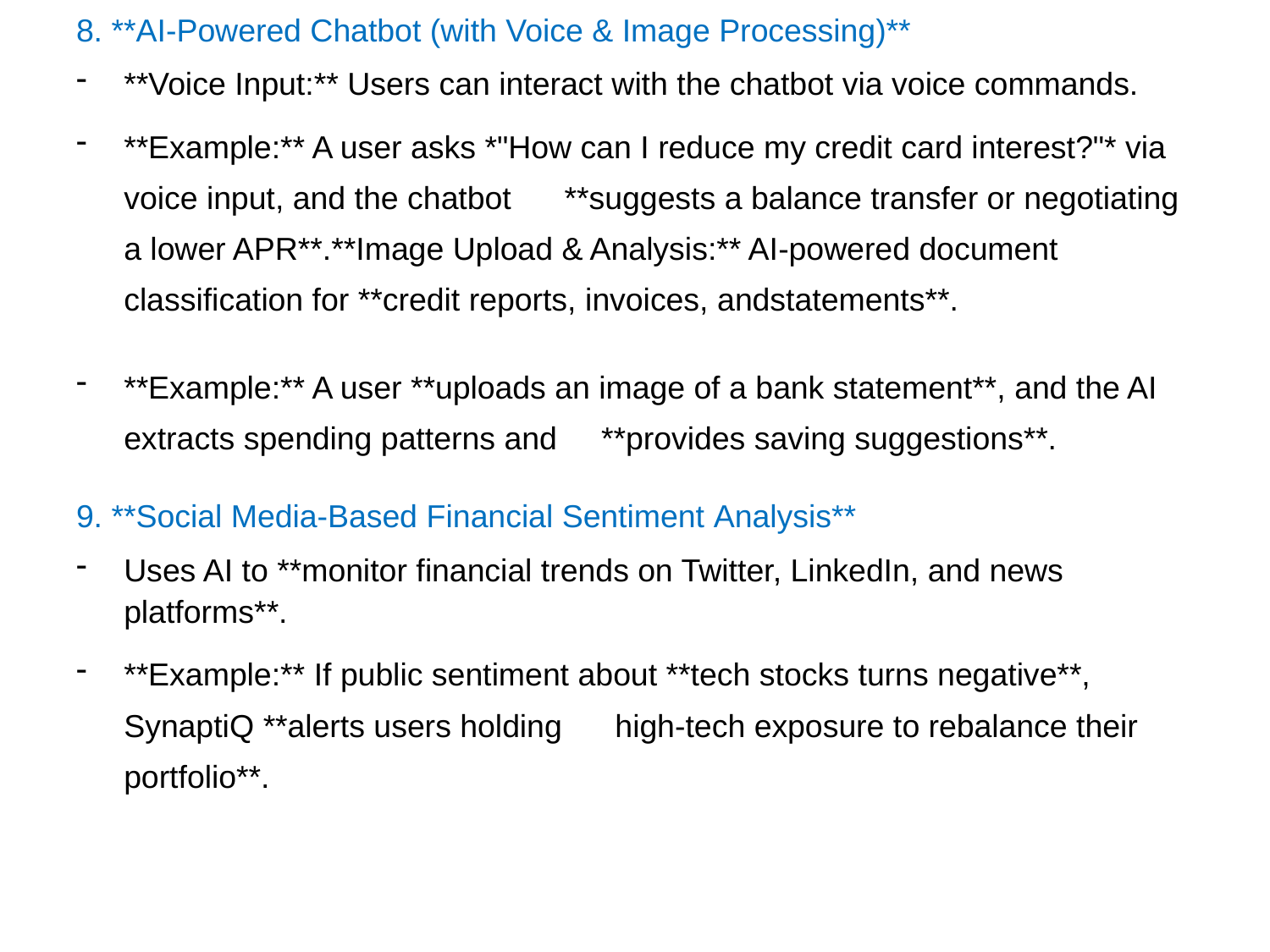

8. **AI-Powered Chatbot (with Voice & Image Processing)**
**Voice Input:** Users can interact with the chatbot via voice commands.
**Example:** A user asks *"How can I reduce my credit card interest?"* via voice input, and the chatbot      **suggests a balance transfer or negotiating a lower APR**.**Image Upload & Analysis:** AI-powered document classification for **credit reports, invoices, andstatements**.
**Example:** A user **uploads an image of a bank statement**, and the AI extracts spending patterns and     **provides saving suggestions**.
9. **Social Media-Based Financial Sentiment Analysis**
Uses AI to **monitor financial trends on Twitter, LinkedIn, and news platforms**.
**Example:** If public sentiment about **tech stocks turns negative**, SynaptiQ **alerts users holding      high-tech exposure to rebalance their portfolio**.